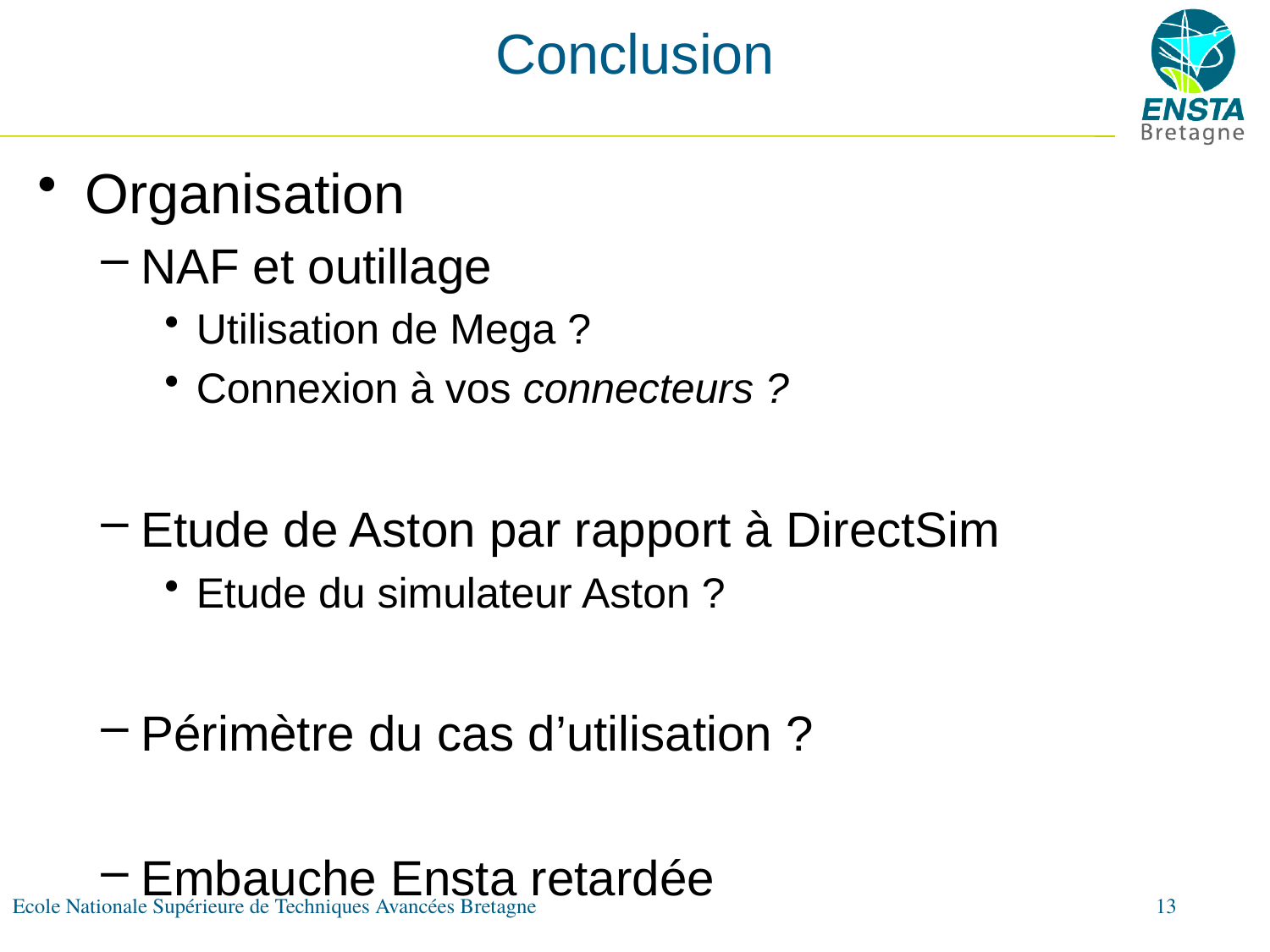

# Conclusion
Organisation
NAF et outillage
Utilisation de Mega ?
Connexion à vos connecteurs ?

Etude de Aston par rapport à DirectSim
Etude du simulateur Aston ?

Périmètre du cas d’utilisation ?

Embauche Ensta retardée